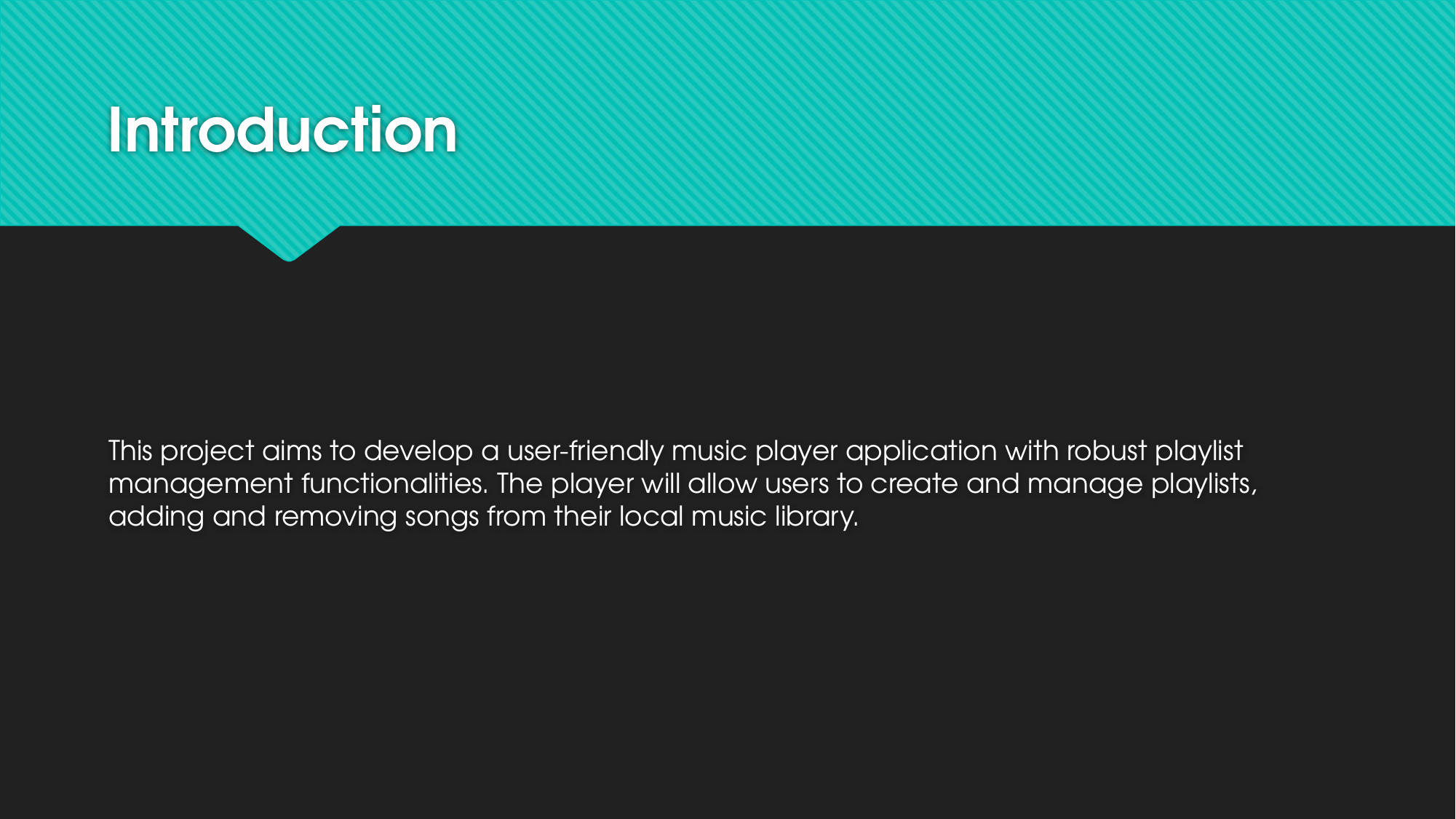

# Introduction
This project aims to develop a user-friendly music player application with robust playlist management functionalities. The player will allow users to create and manage playlists, adding and removing songs from their local music library.